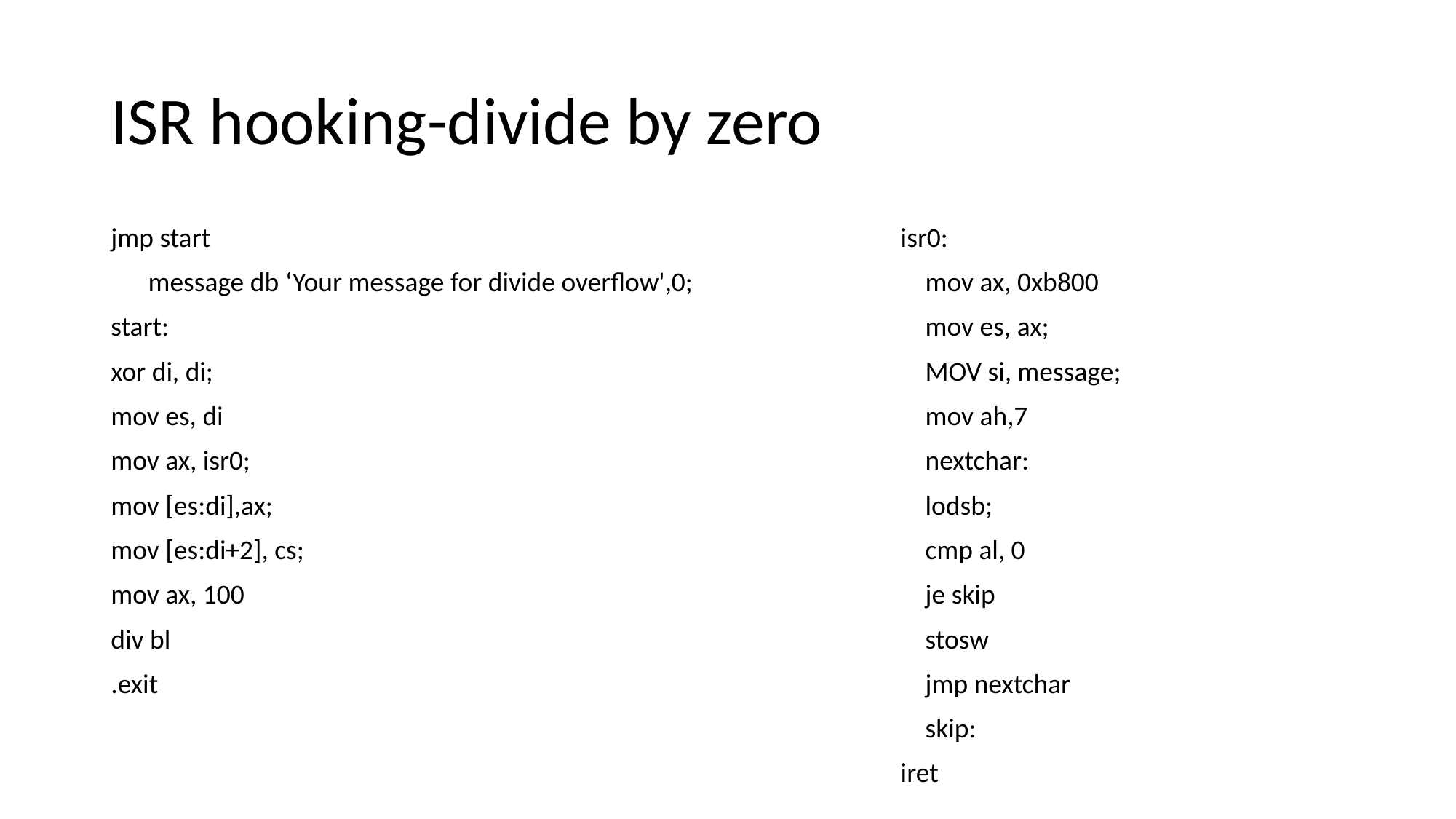

# ISR hooking-divide by zero
jmp start
      message db ‘Your message for divide overflow',0;
start:
xor di, di;
mov es, di
mov ax, isr0;
mov [es:di],ax;
mov [es:di+2], cs;
mov ax, 100
div bl
.exit
isr0:
    mov ax, 0xb800
    mov es, ax;
    MOV si, message;
    mov ah,7
    nextchar:
    lodsb;
    cmp al, 0
    je skip
    stosw
    jmp nextchar
    skip:
iret